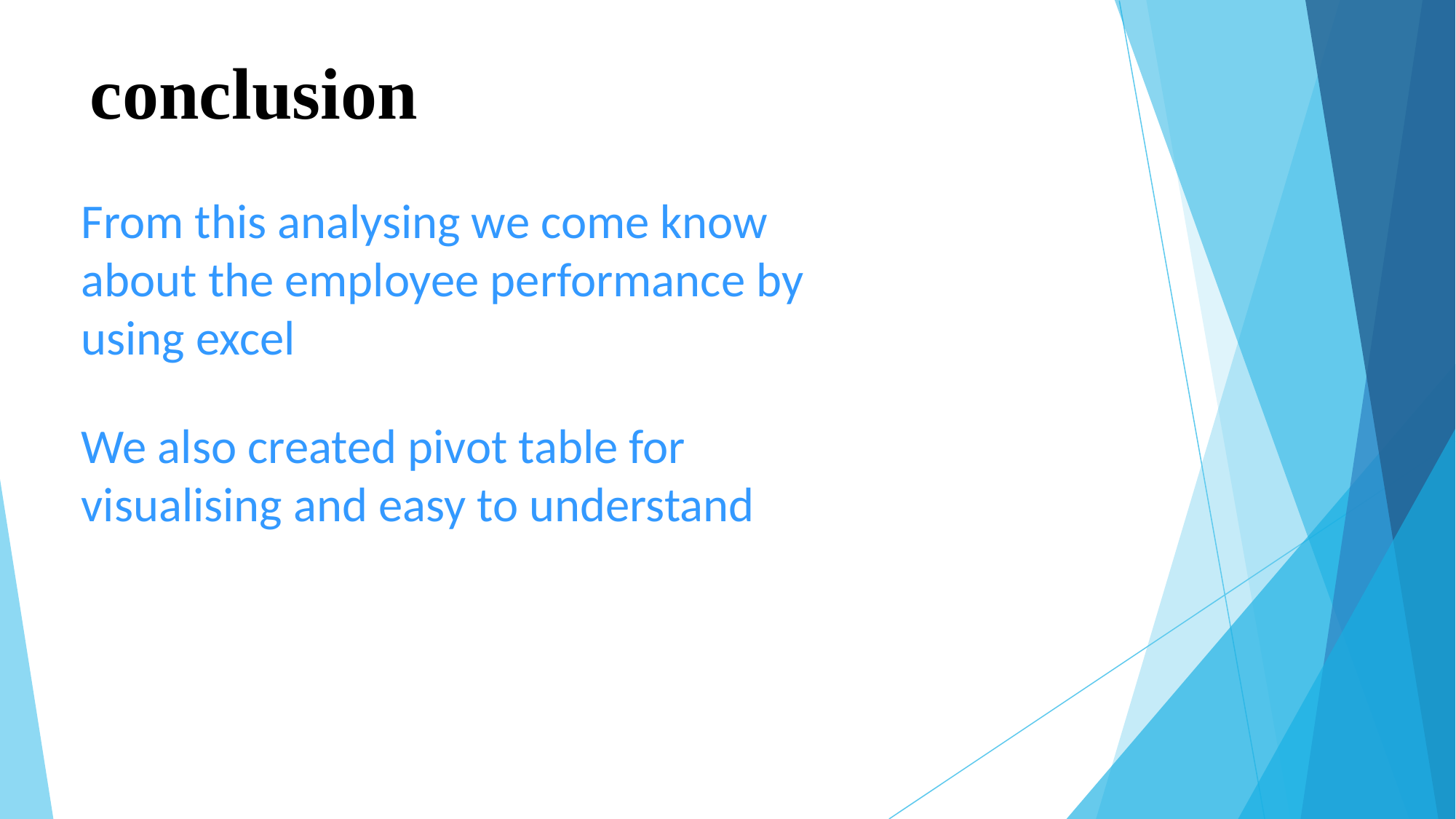

# conclusion
From this analysing we come know about the employee performance by using excel
We also created pivot table for visualising and easy to understand